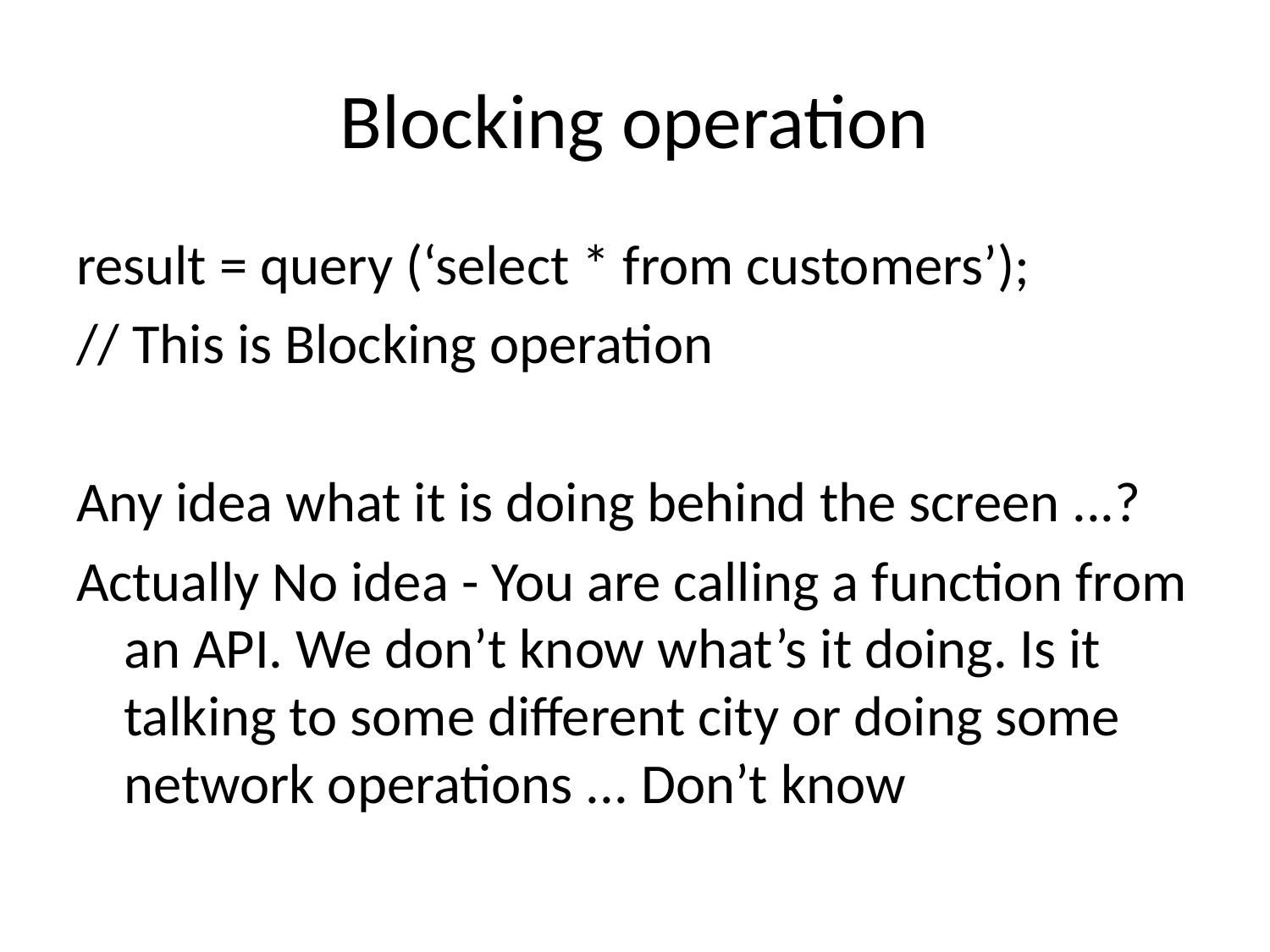

# Blocking operation
result = query (‘select * from customers’);
// This is Blocking operation

Any idea what it is doing behind the screen ...?
Actually No idea - You are calling a function from an API. We don’t know what’s it doing. Is it talking to some different city or doing some network operations ... Don’t know